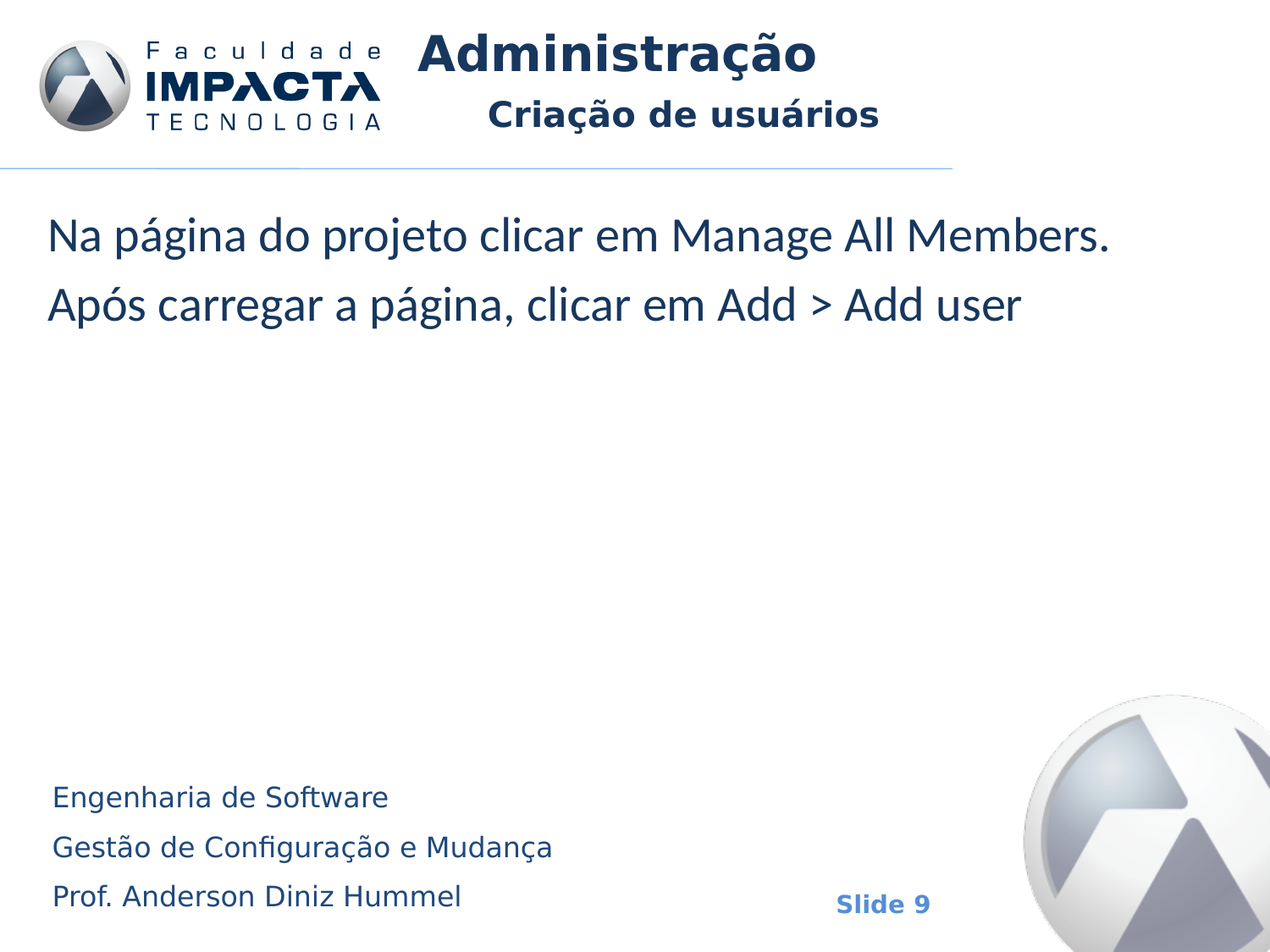

# Administração
Criação de usuários

Na página do projeto clicar em Manage All Members.
Após carregar a página, clicar em Add > Add user

Engenharia de Software
Gestão de Configuração e Mudança

Prof. Anderson Diniz Hummel